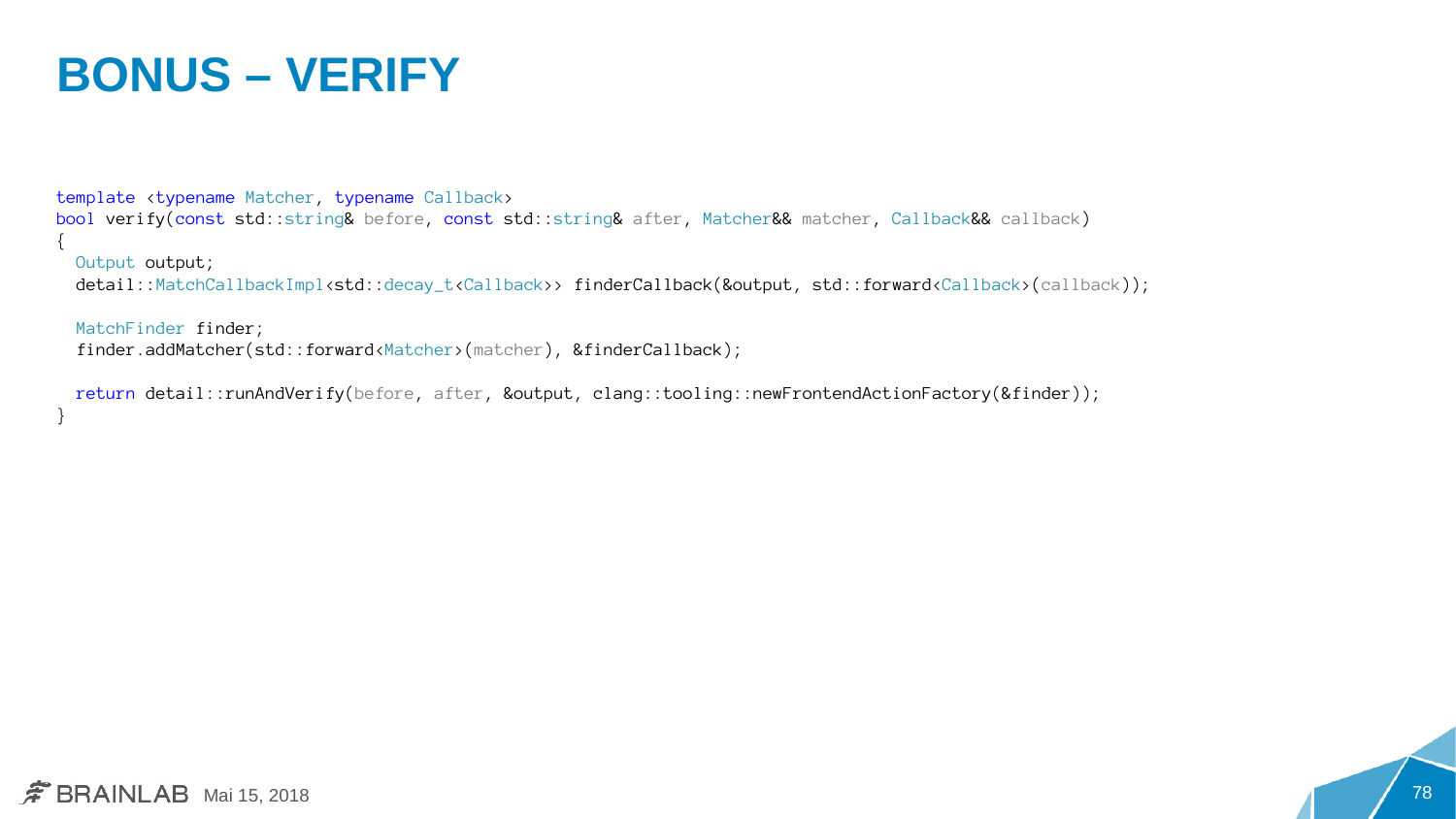

# Bonus – Verify
template <typename Matcher, typename Callback>
bool verify(const std::string& before, const std::string& after, Matcher&& matcher, Callback&& callback)
{
  Output output;
  detail::MatchCallbackImpl<std::decay_t<Callback>> finderCallback(&output, std::forward<Callback>(callback));

  MatchFinder finder;
  finder.addMatcher(std::forward<Matcher>(matcher), &finderCallback);

  return detail::runAndVerify(before, after, &output, clang::tooling::newFrontendActionFactory(&finder));
}